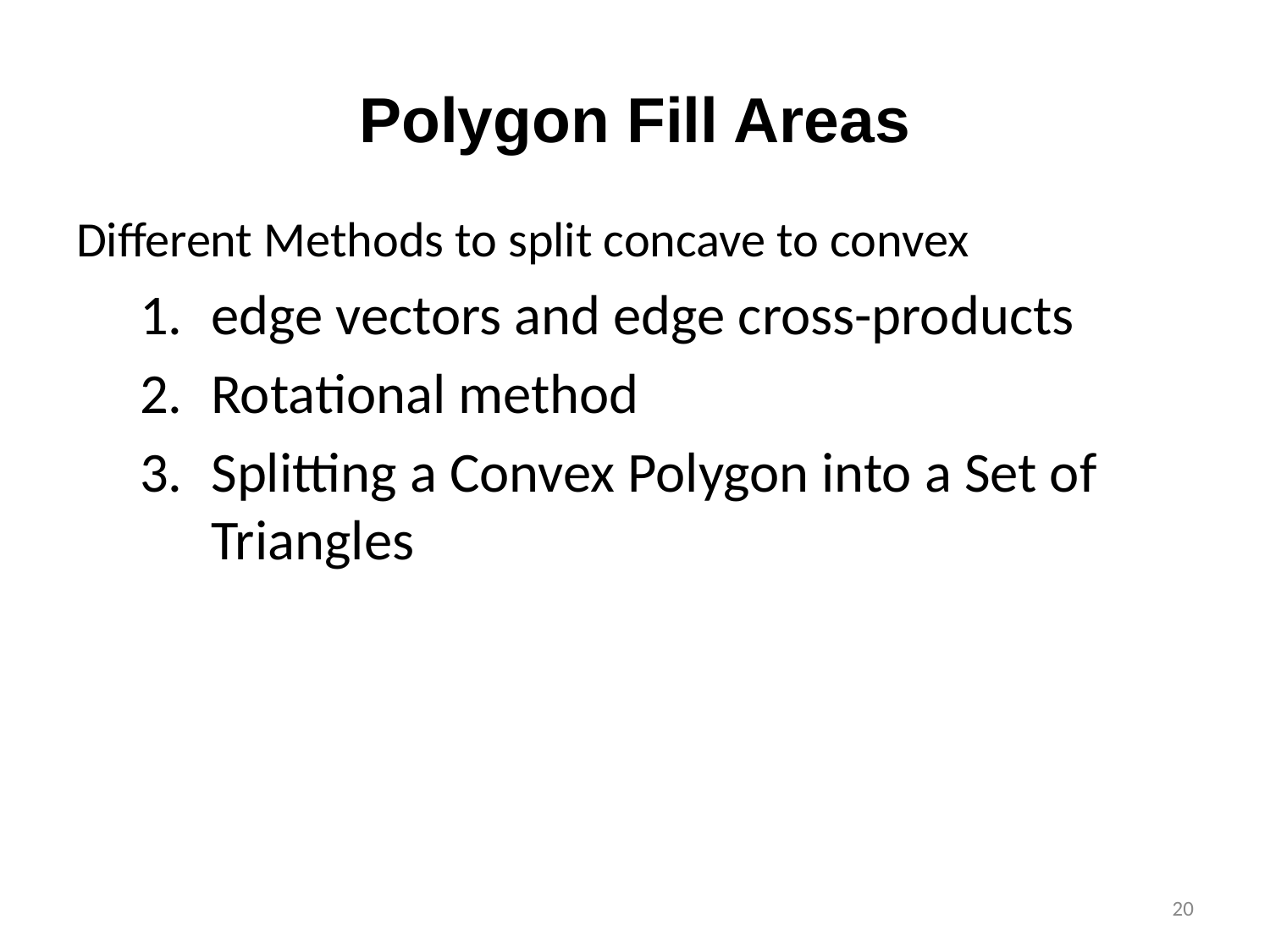

# Polygon Fill Areas
Different Methods to split concave to convex
edge vectors and edge cross-products
Rotational method
Splitting a Convex Polygon into a Set of Triangles

20